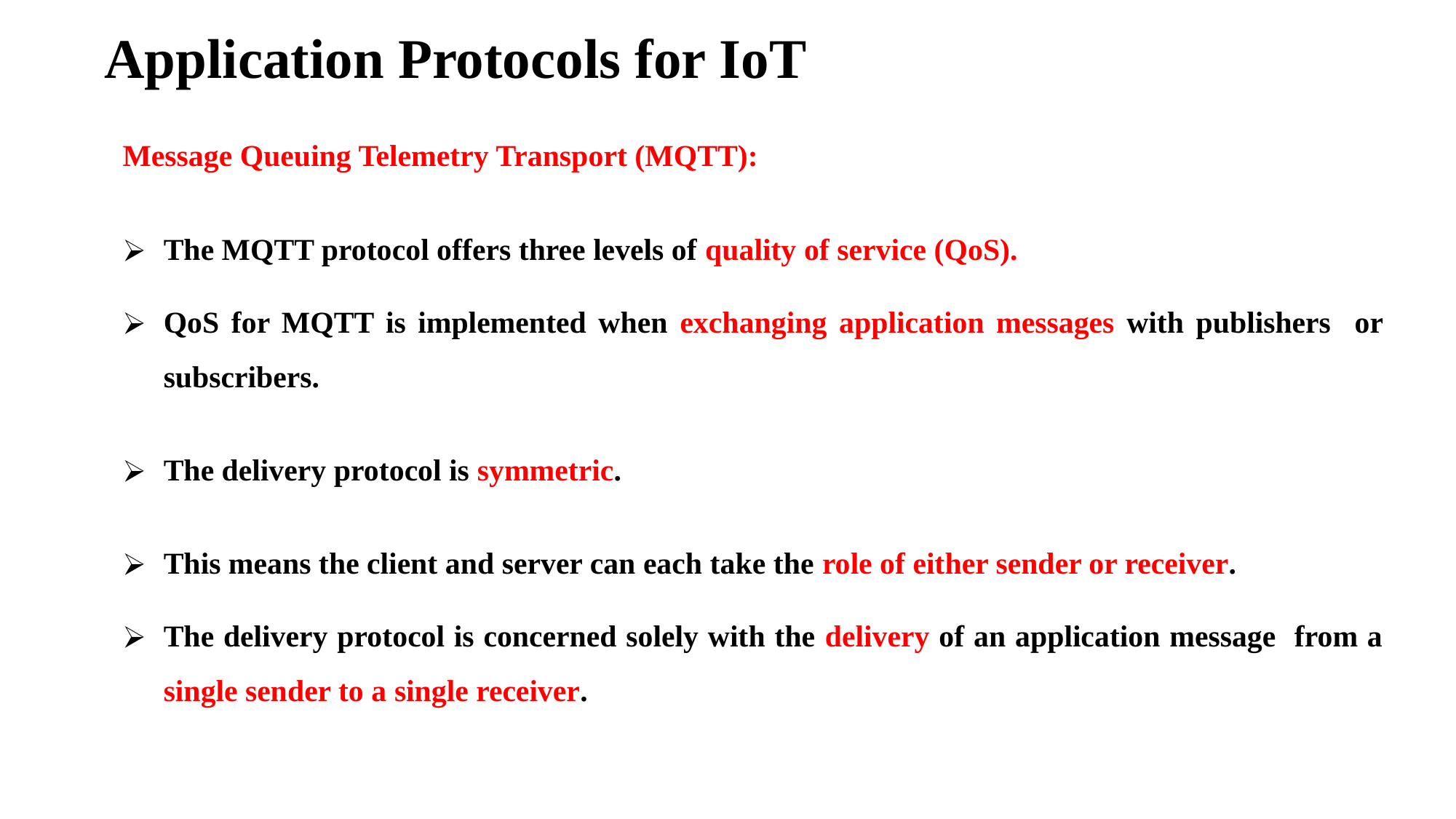

# Application Protocols for IoT
Message Queuing Telemetry Transport (MQTT):
The MQTT protocol offers three levels of quality of service (QoS).
QoS for MQTT is implemented when exchanging application messages with publishers  or subscribers.
The delivery protocol is symmetric.
This means the client and server can each take the role of either sender or receiver.
The delivery protocol is concerned solely with the delivery of an application message  from a single sender to a single receiver.